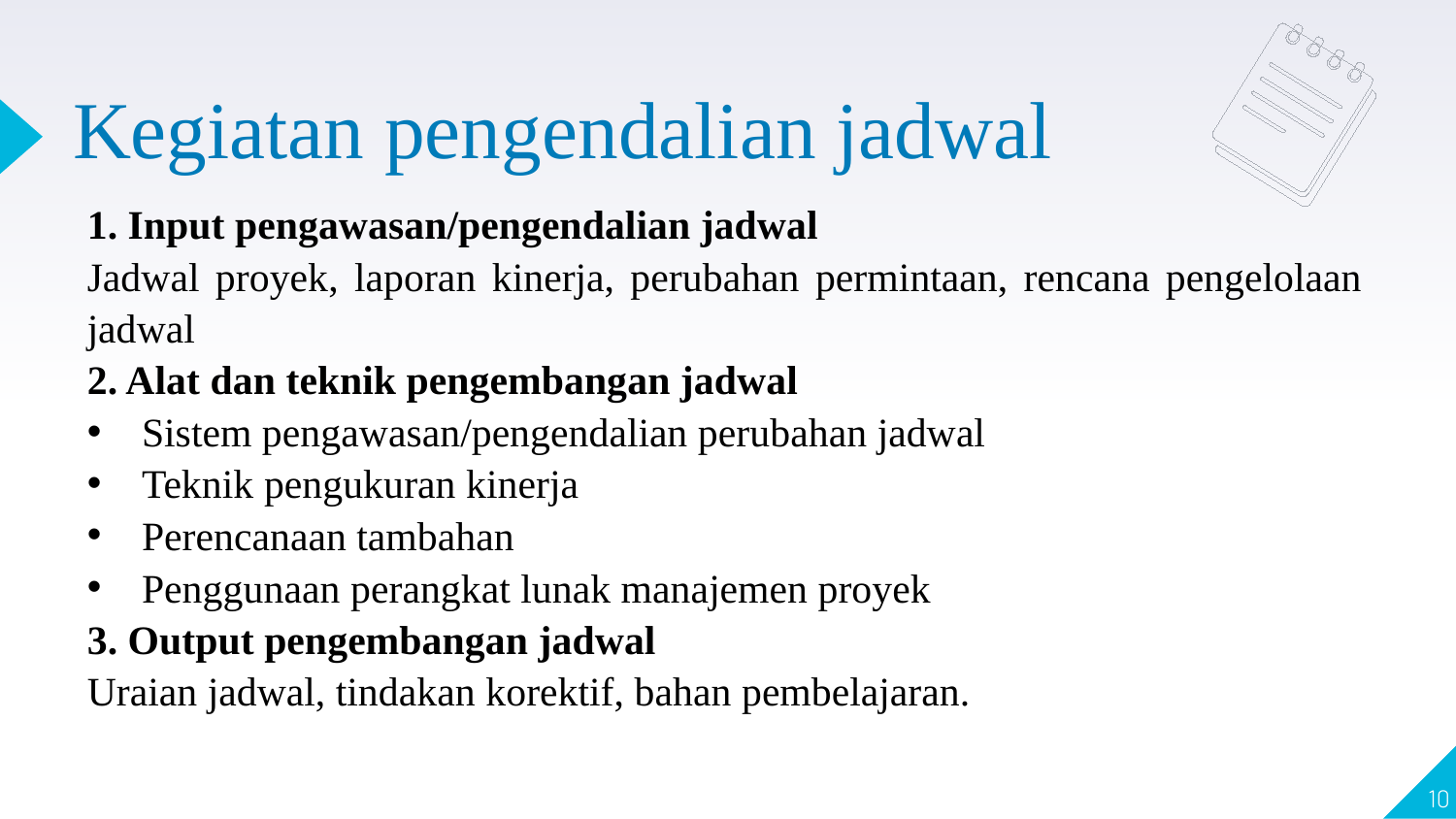

# Kegiatan pengendalian jadwal
1. Input pengawasan/pengendalian jadwal
Jadwal proyek, laporan kinerja, perubahan permintaan, rencana pengelolaan jadwal
2. Alat dan teknik pengembangan jadwal
Sistem pengawasan/pengendalian perubahan jadwal
Teknik pengukuran kinerja
Perencanaan tambahan
Penggunaan perangkat lunak manajemen proyek
3. Output pengembangan jadwal
Uraian jadwal, tindakan korektif, bahan pembelajaran.
10